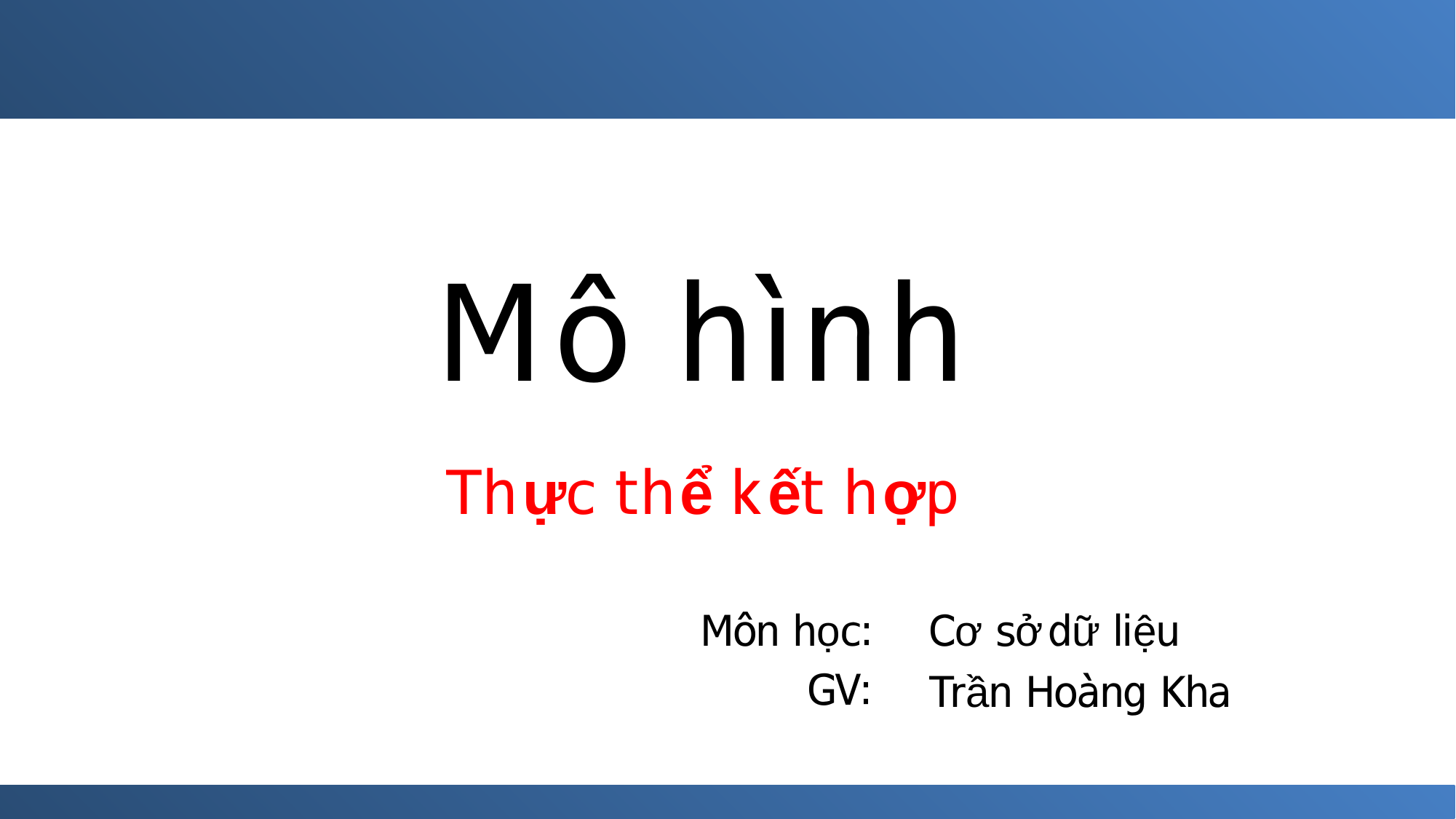

Mô hình
Thực thể kết hợp
Môn học:
GV:
Cơ sở
dữ liệu
Trần Hoàng Kha